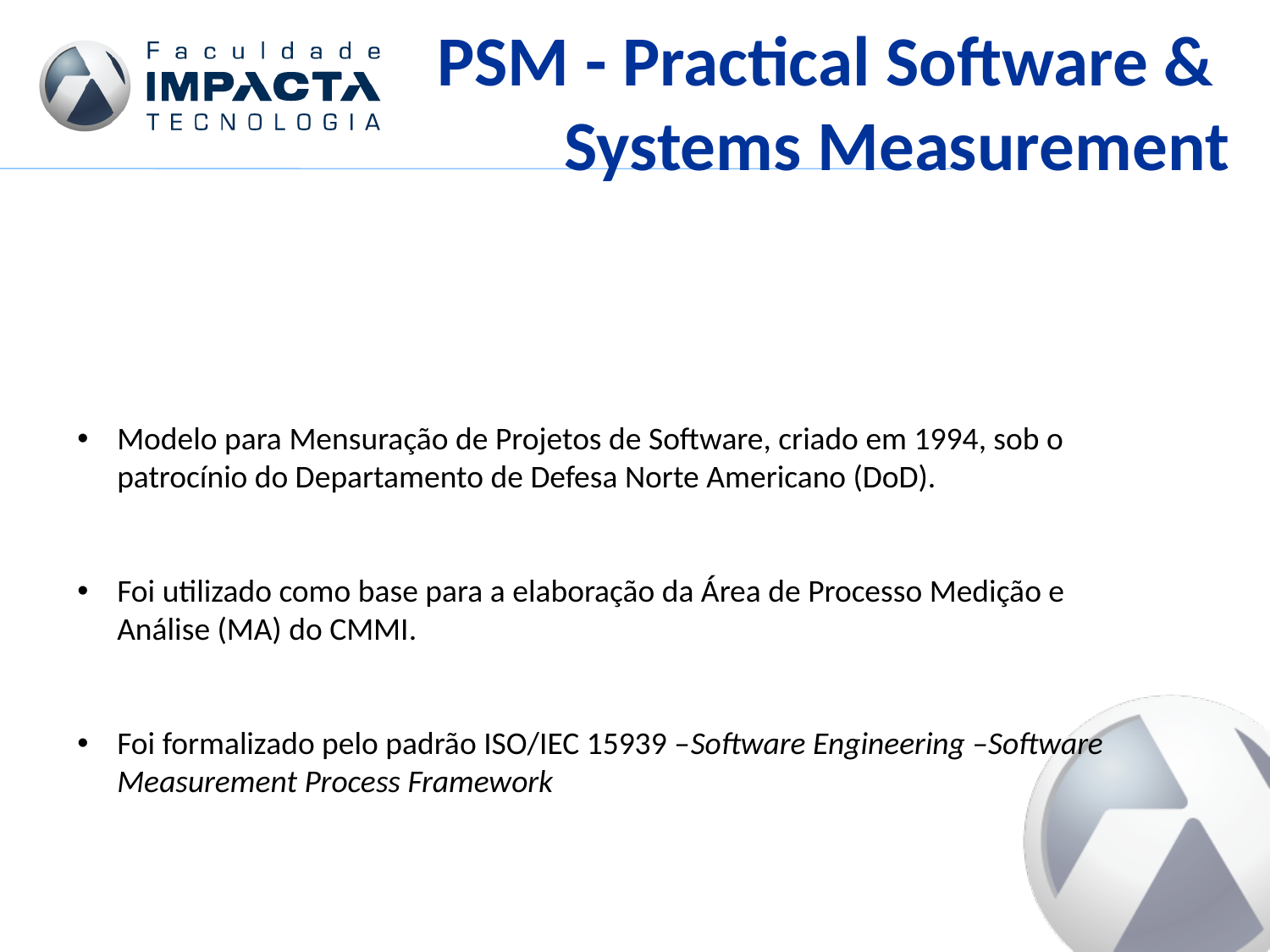

PSM - Practical Software &
Systems Measurement

Modelo para Mensuração de Projetos de Software, criado em 1994, sob o patrocínio do Departamento de Defesa Norte Americano (DoD).

Foi utilizado como base para a elaboração da Área de Processo Medição e Análise (MA) do CMMI.

Foi formalizado pelo padrão ISO/IEC 15939 –Software Engineering –Software Measurement Process Framework